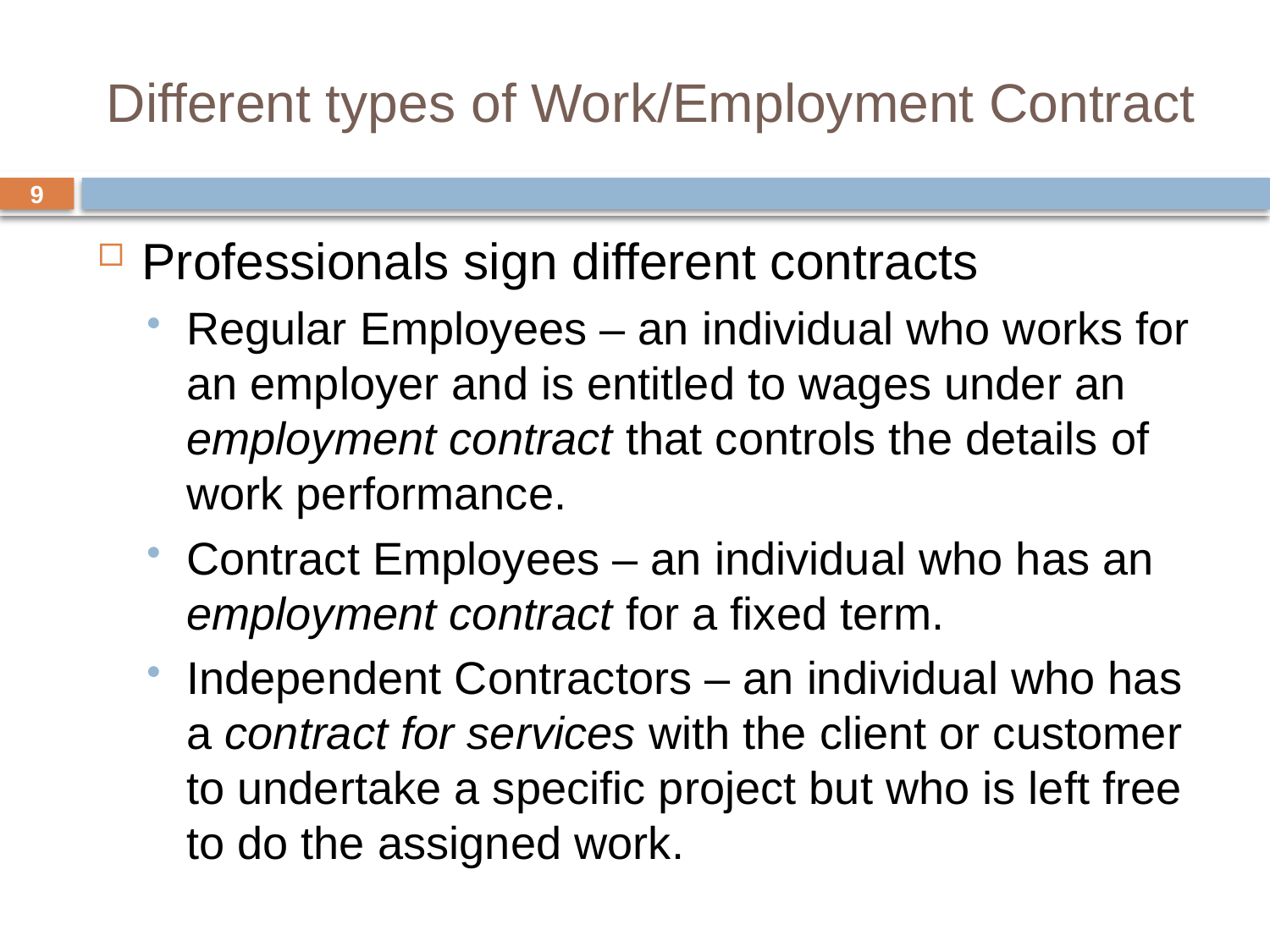

# Different types of Work/Employment Contract
9
Professionals sign different contracts
Regular Employees – an individual who works for an employer and is entitled to wages under an employment contract that controls the details of work performance.
Contract Employees – an individual who has an employment contract for a fixed term.
Independent Contractors – an individual who has a contract for services with the client or customer to undertake a specific project but who is left free to do the assigned work.